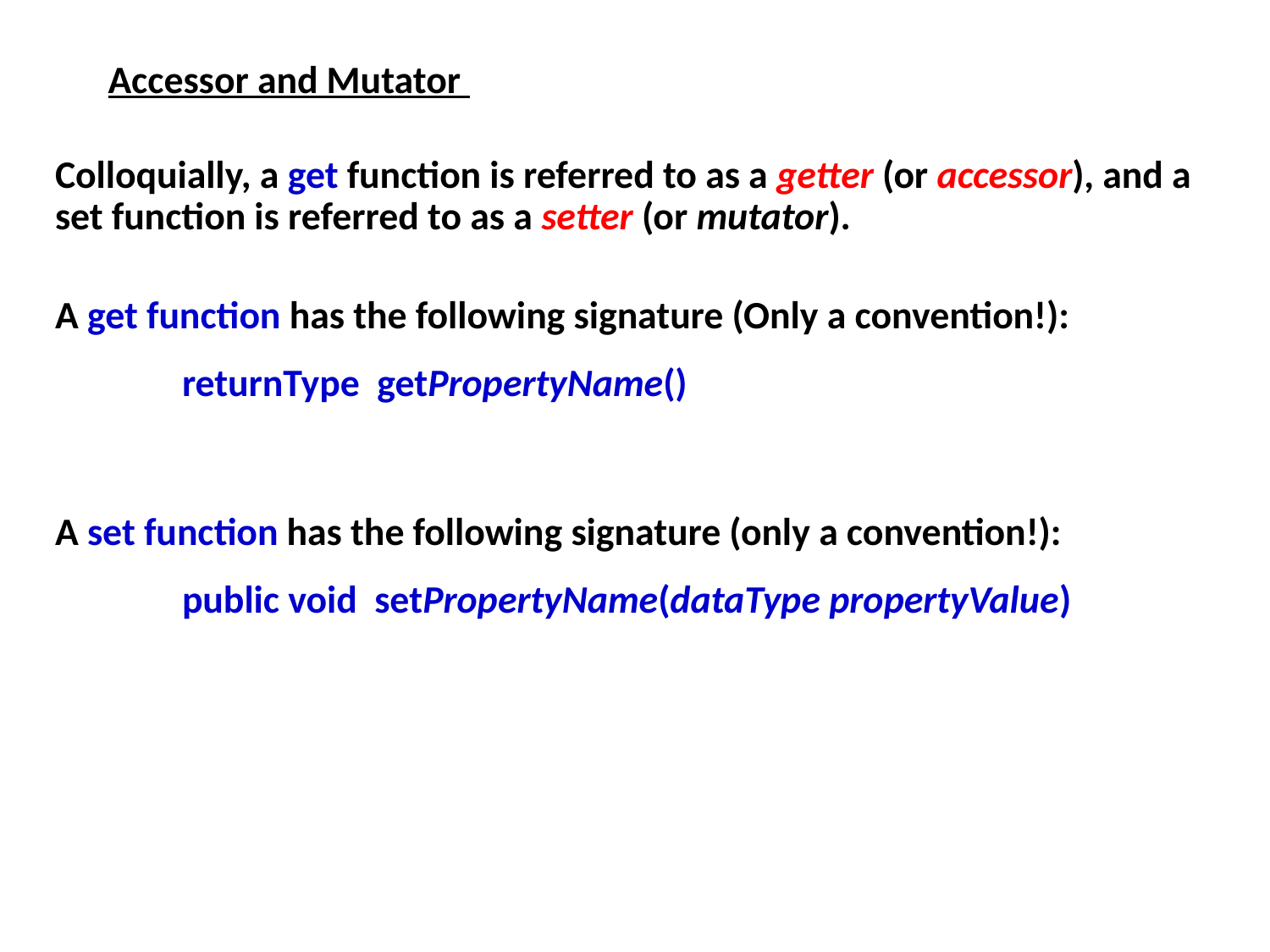

Accessor and Mutator
Colloquially, a get function is referred to as a getter (or accessor), and a set function is referred to as a setter (or mutator).

A get function has the following signature (Only a convention!):

	returnType  getPropertyName()

A set function has the following signature (only a convention!):

	public void  setPropertyName(dataType propertyValue)